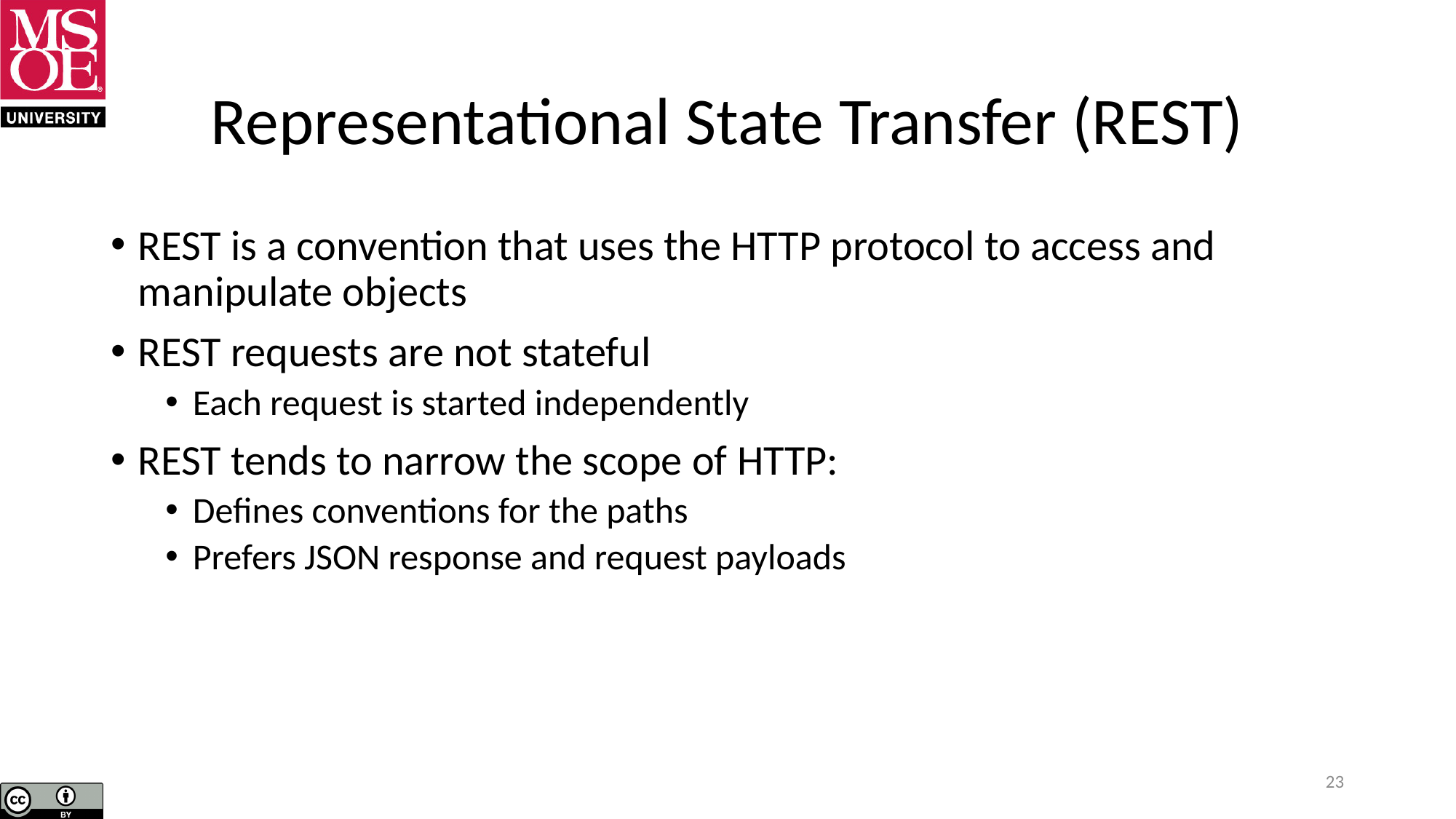

# Representational State Transfer (REST)
REST is a convention that uses the HTTP protocol to access and manipulate objects
REST requests are not stateful
Each request is started independently
REST tends to narrow the scope of HTTP:
Defines conventions for the paths
Prefers JSON response and request payloads
23